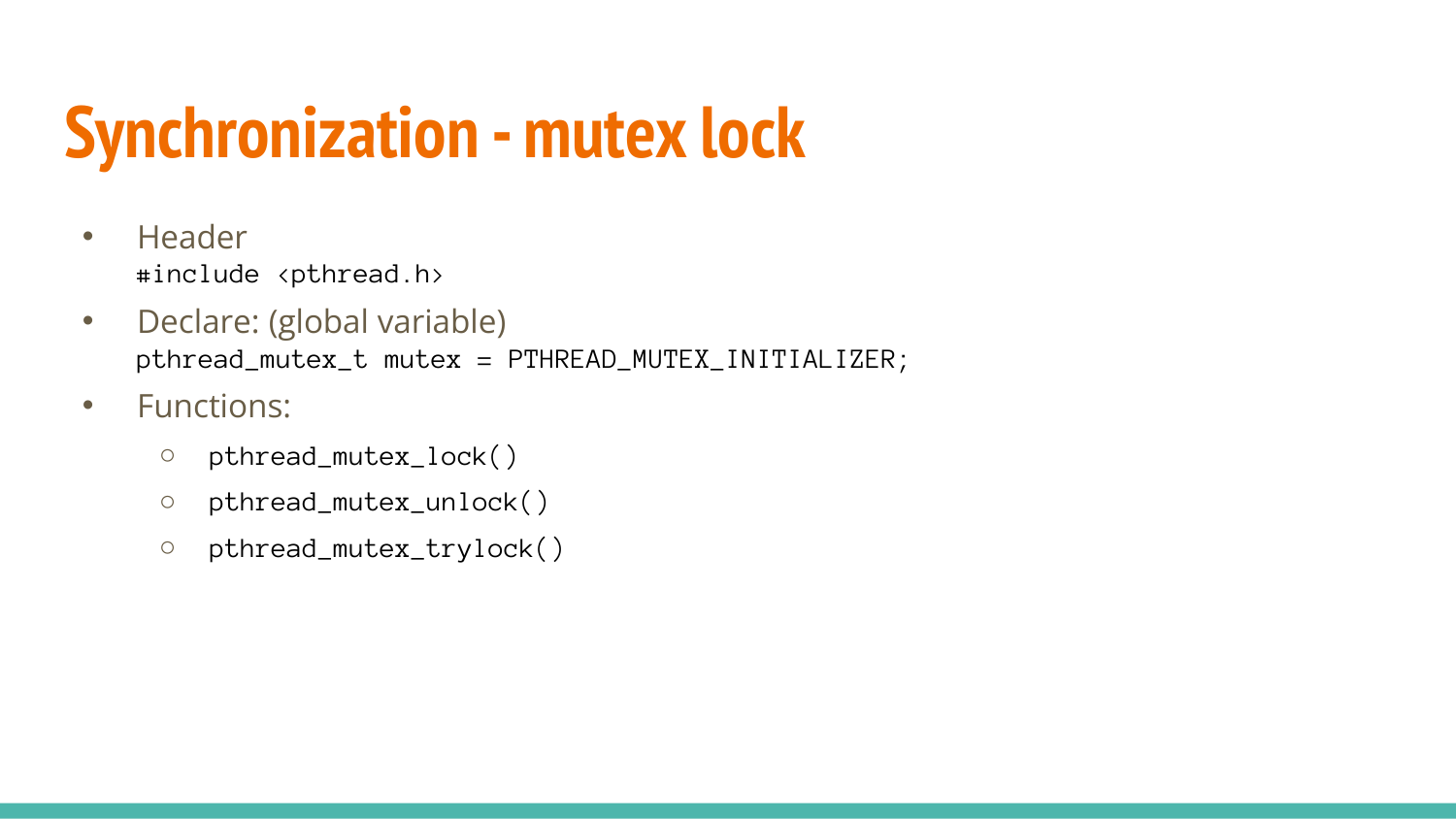

# Synchronization - mutex lock
Header
#include <pthread.h>
Declare: (global variable)
pthread_mutex_t mutex = PTHREAD_MUTEX_INITIALIZER;
Functions:
pthread_mutex_lock()
pthread_mutex_unlock()
pthread_mutex_trylock()